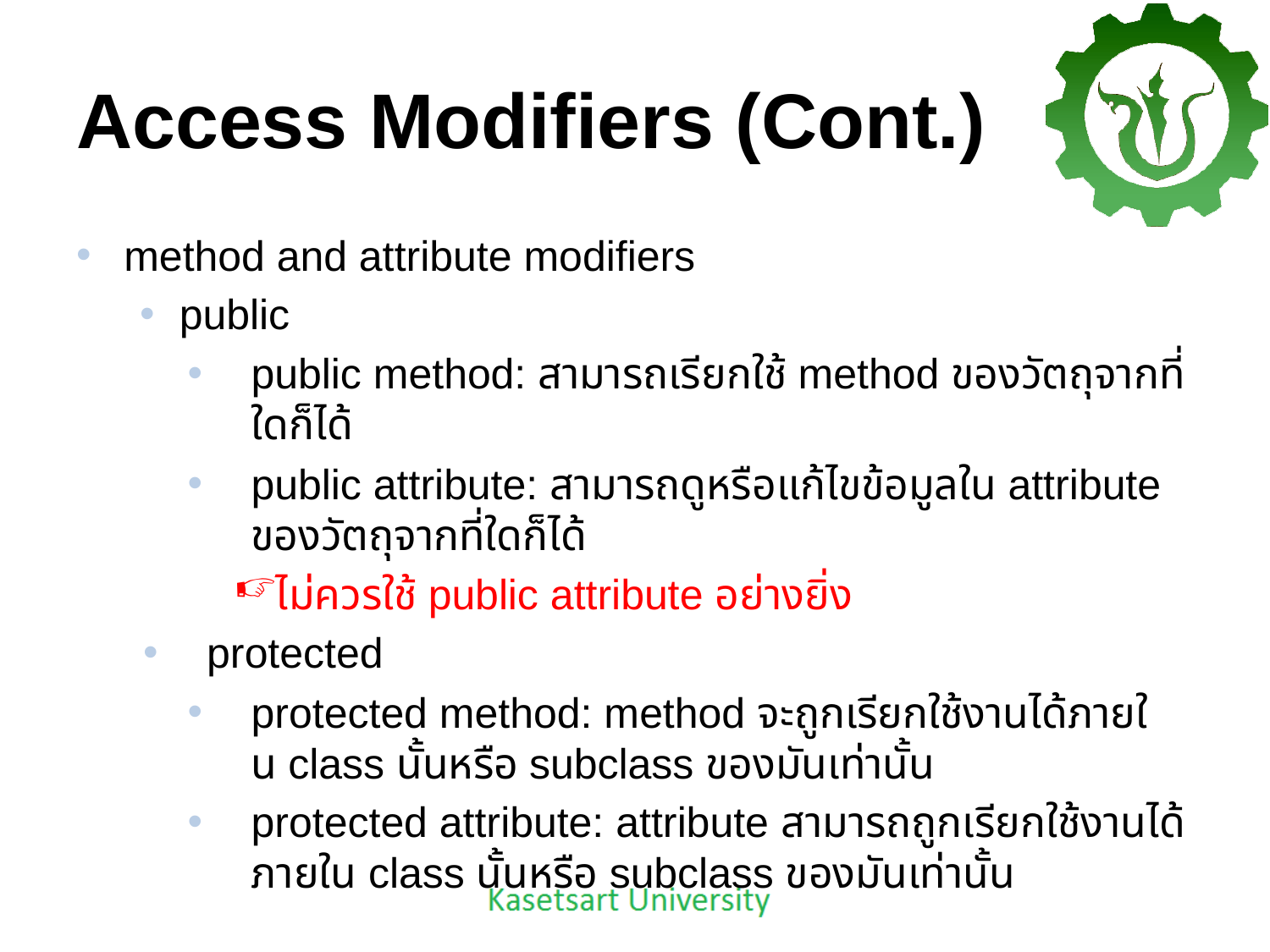

# Access Modifiers (Cont.)
method and attribute modifiers
public
public method: สามารถเรียกใช้ method ของวัตถุจากที่ใดก็ได้
public attribute: สามารถดูหรือแก้ไขข้อมูลใน attribute ของวัตถุจากที่ใดก็ได้
ไม่ควรใช้ public attribute อย่างยิ่ง
protected
protected method: method จะถูกเรียกใช้งานได้ภายใน class นั้นหรือ subclass ของมันเท่านั้น
protected attribute: attribute สามารถถูกเรียกใช้งานได้ภายใน class นั้นหรือ subclass ของมันเท่านั้น